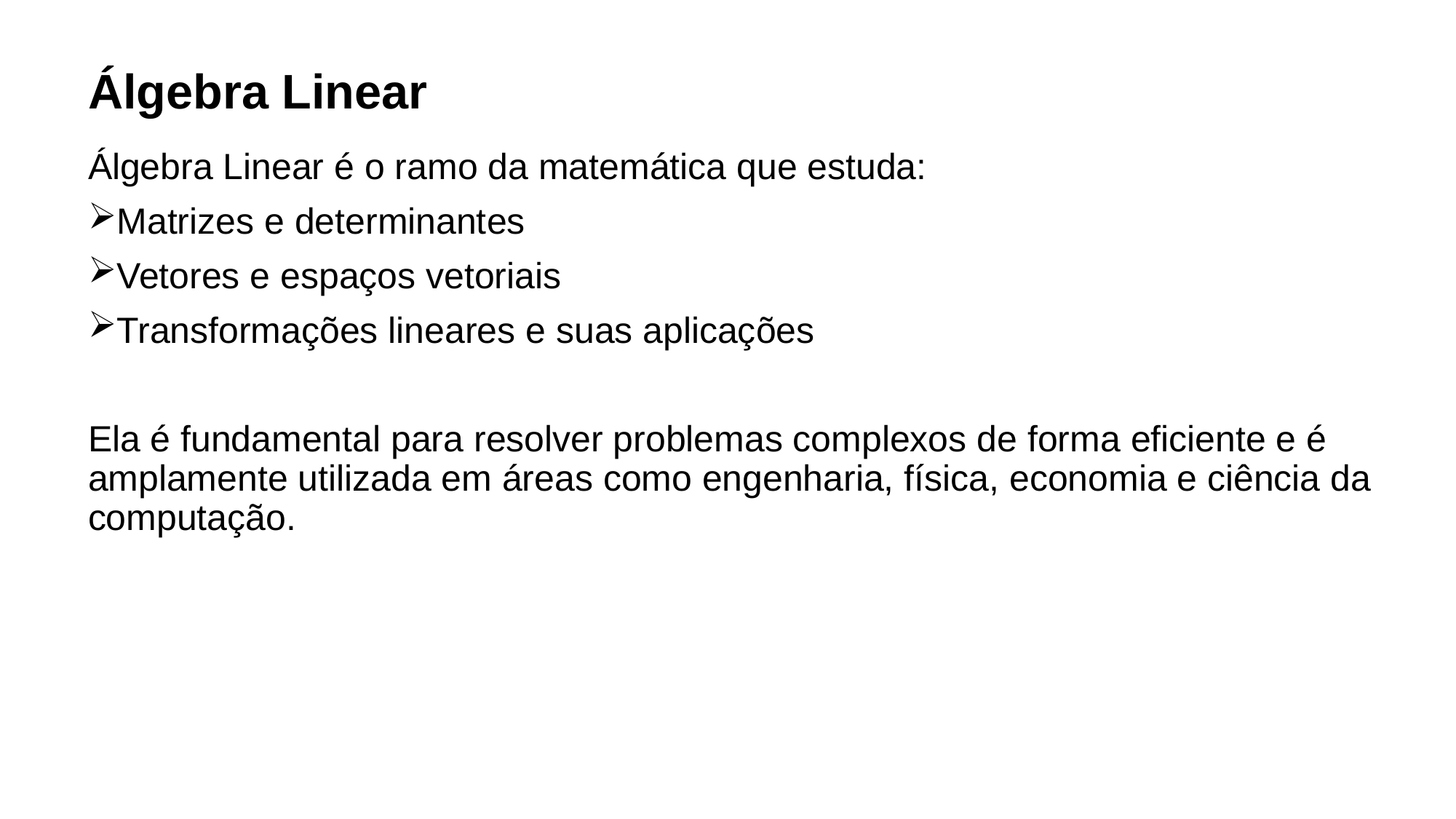

# Álgebra Linear
Álgebra Linear é o ramo da matemática que estuda:
Matrizes e determinantes
Vetores e espaços vetoriais
Transformações lineares e suas aplicações

Ela é fundamental para resolver problemas complexos de forma eficiente e é amplamente utilizada em áreas como engenharia, física, economia e ciência da computação.